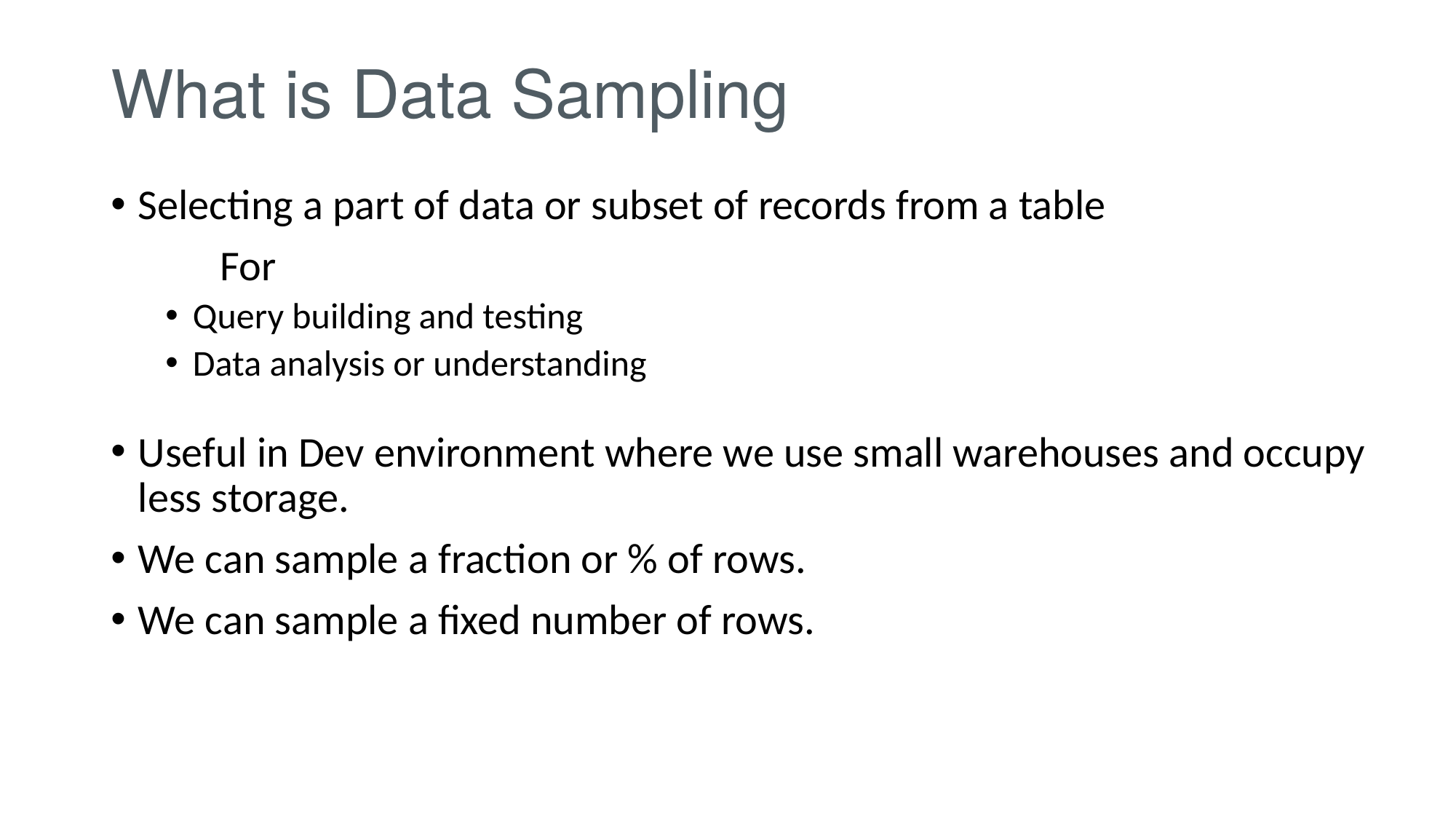

# What is Data Sampling
Selecting a part of data or subset of records from a table
	For
Query building and testing
Data analysis or understanding

Useful in Dev environment where we use small warehouses and occupy less storage.
We can sample a fraction or % of rows.
We can sample a fixed number of rows.